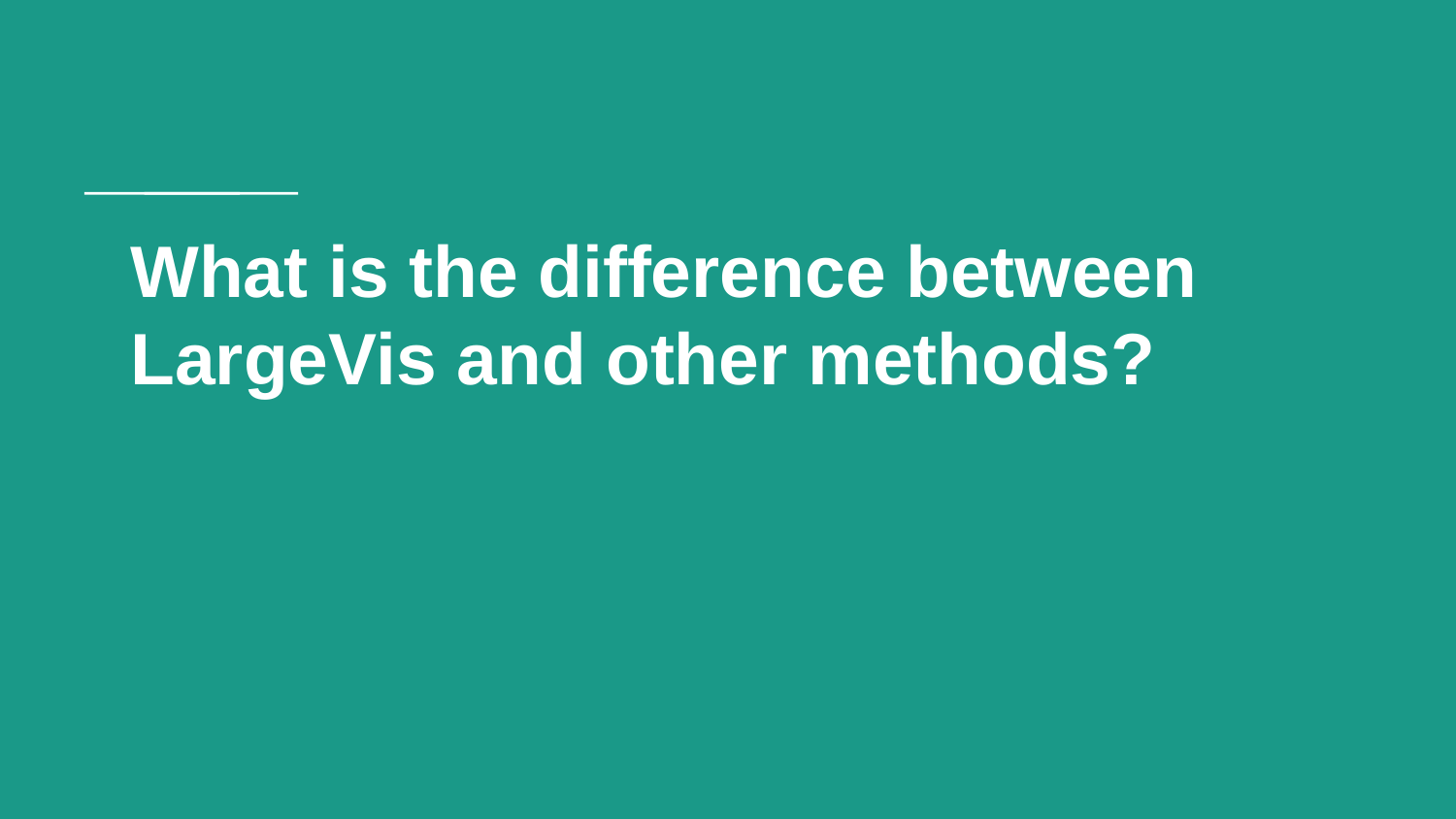

# What is the difference between LargeVis and other methods?